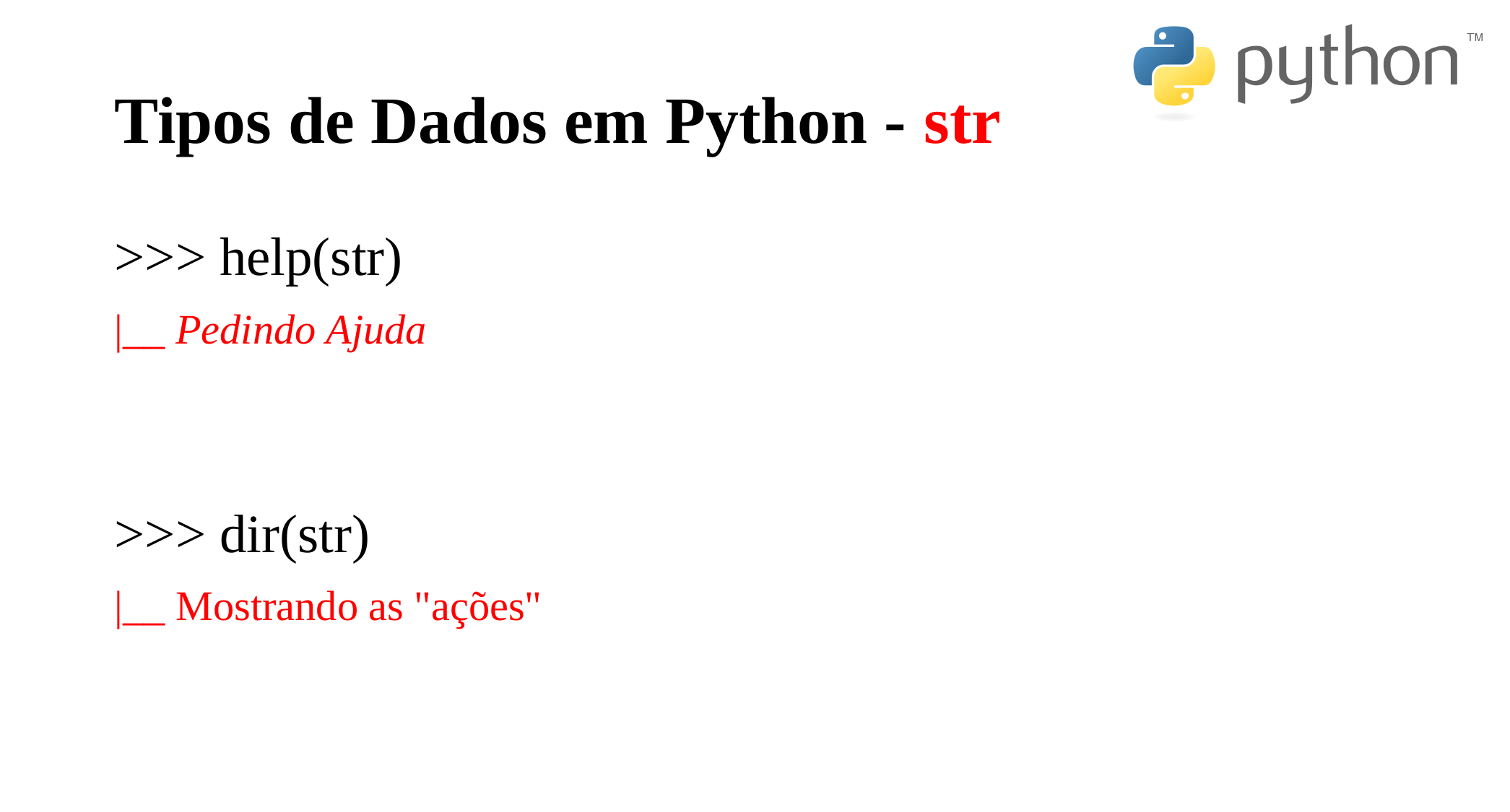

# Tipos de Dados em Python - str
>>> help(str)
|__ Pedindo Ajuda

>>> dir(str)
|__ Mostrando as "ações"
43